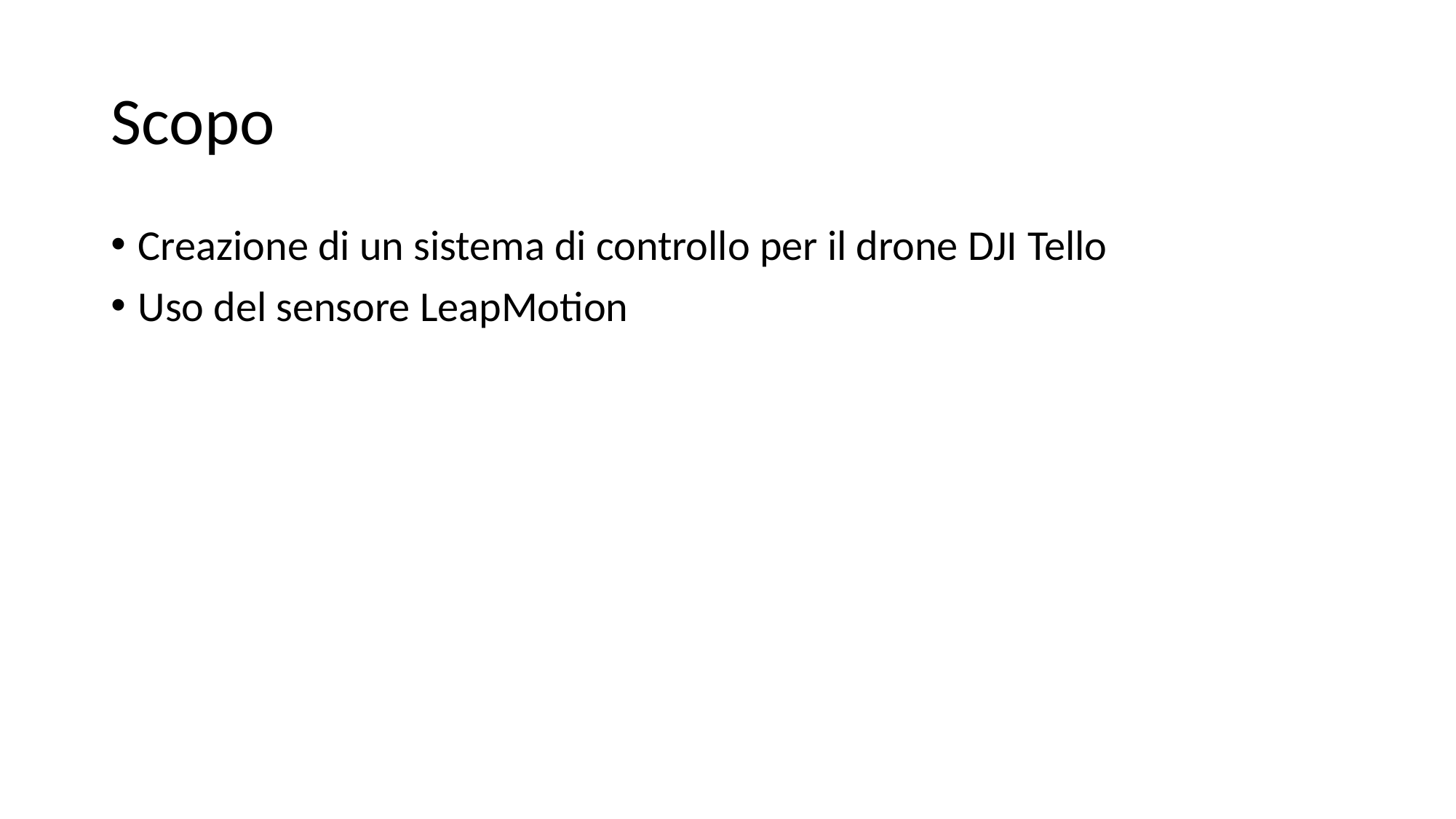

# Scopo
Creazione di un sistema di controllo per il drone DJI Tello
Uso del sensore LeapMotion